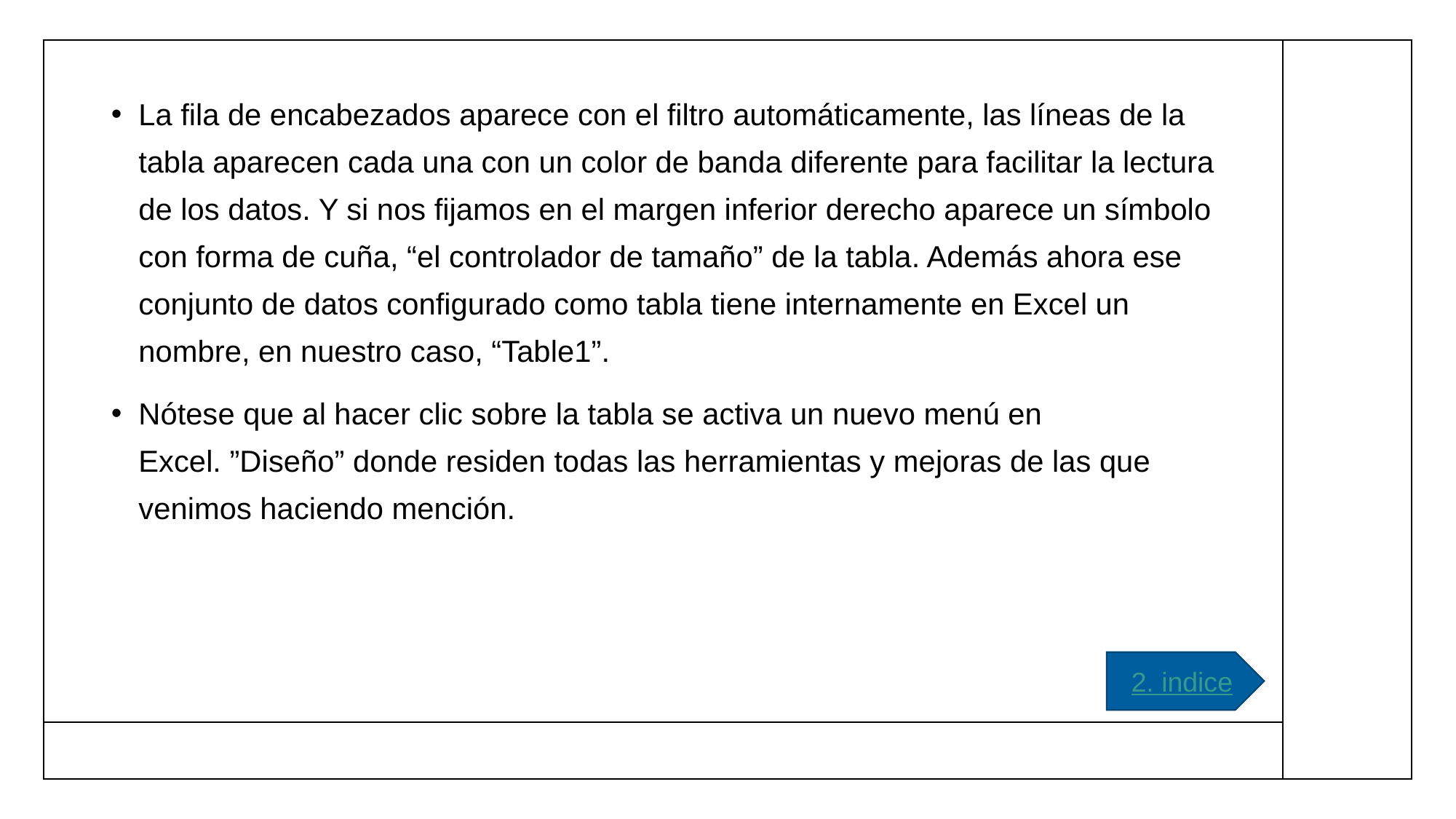

La fila de encabezados aparece con el filtro automáticamente, las líneas de la tabla aparecen cada una con un color de banda diferente para facilitar la lectura de los datos. Y si nos fijamos en el margen inferior derecho aparece un símbolo con forma de cuña, “el controlador de tamaño” de la tabla. Además ahora ese conjunto de datos configurado como tabla tiene internamente en Excel un nombre, en nuestro caso, “Table1”.
Nótese que al hacer clic sobre la tabla se activa un nuevo menú en Excel. ”Diseño” donde residen todas las herramientas y mejoras de las que venimos haciendo mención.

 2. indice